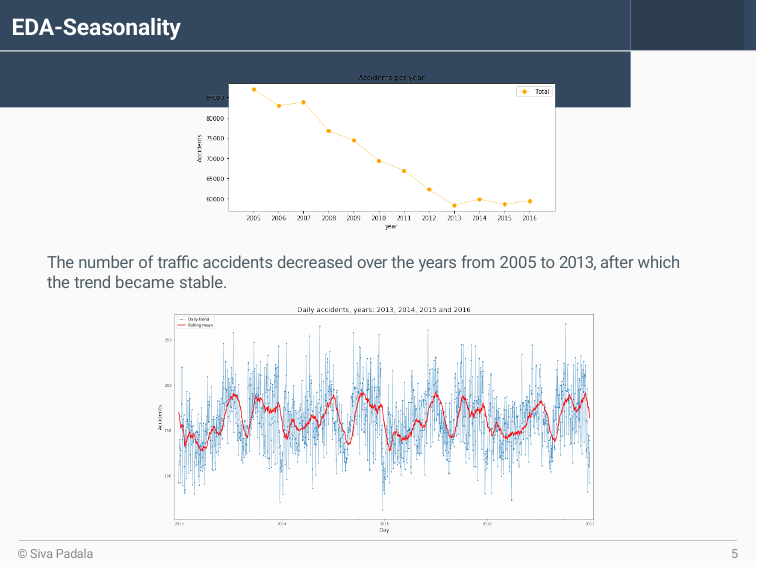

# EDA-Seasonality

The number of traffic accidents decreased over the years from 2005 to 2013, after which  the trend became stable.

© Siva Padala
5